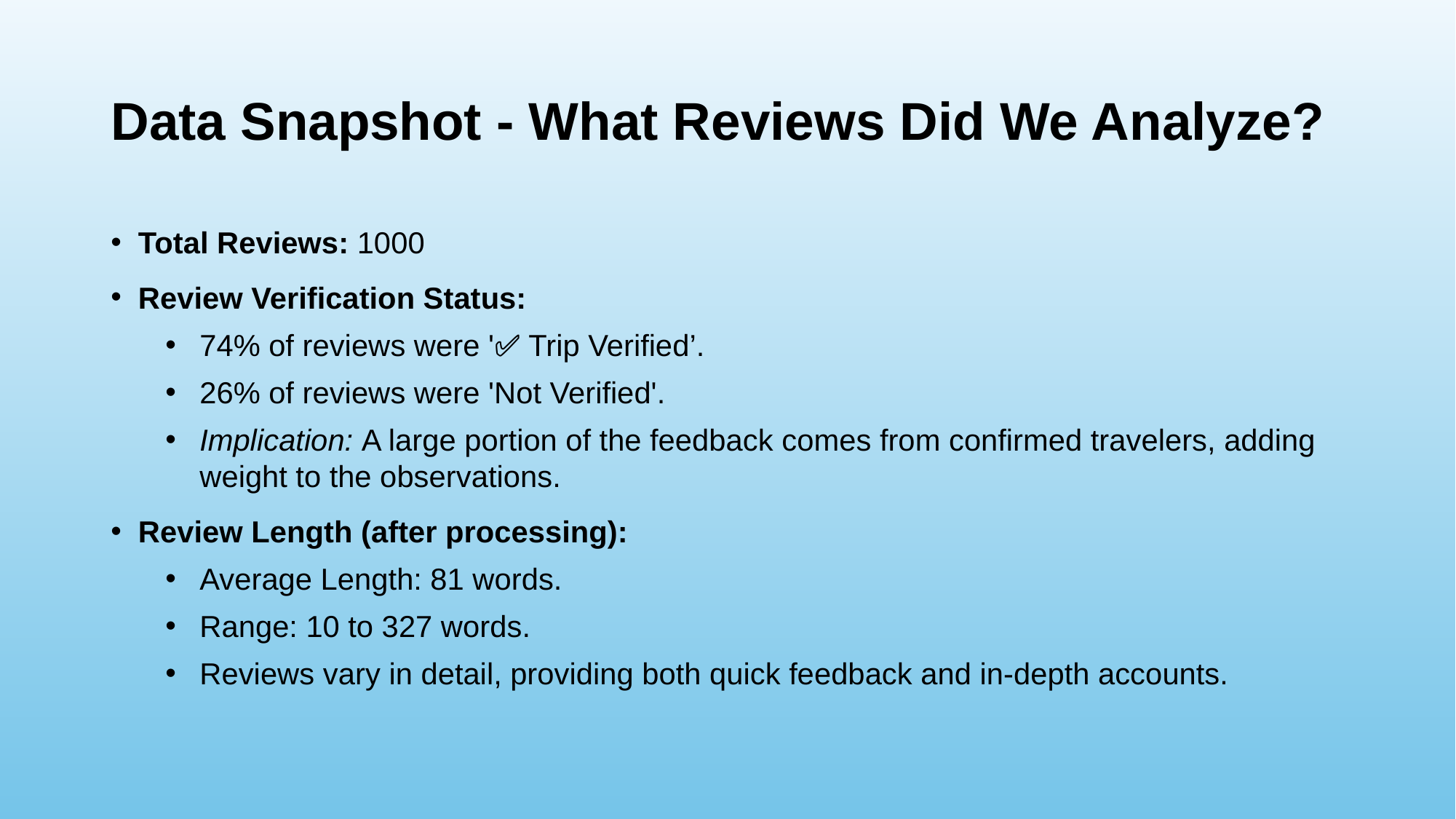

# Data Snapshot - What Reviews Did We Analyze?
Total Reviews: 1000
Review Verification Status:
74% of reviews were '✅ Trip Verified’.
26% of reviews were 'Not Verified'.
Implication: A large portion of the feedback comes from confirmed travelers, adding weight to the observations.
Review Length (after processing):
Average Length: 81 words.
Range: 10 to 327 words.
Reviews vary in detail, providing both quick feedback and in-depth accounts.